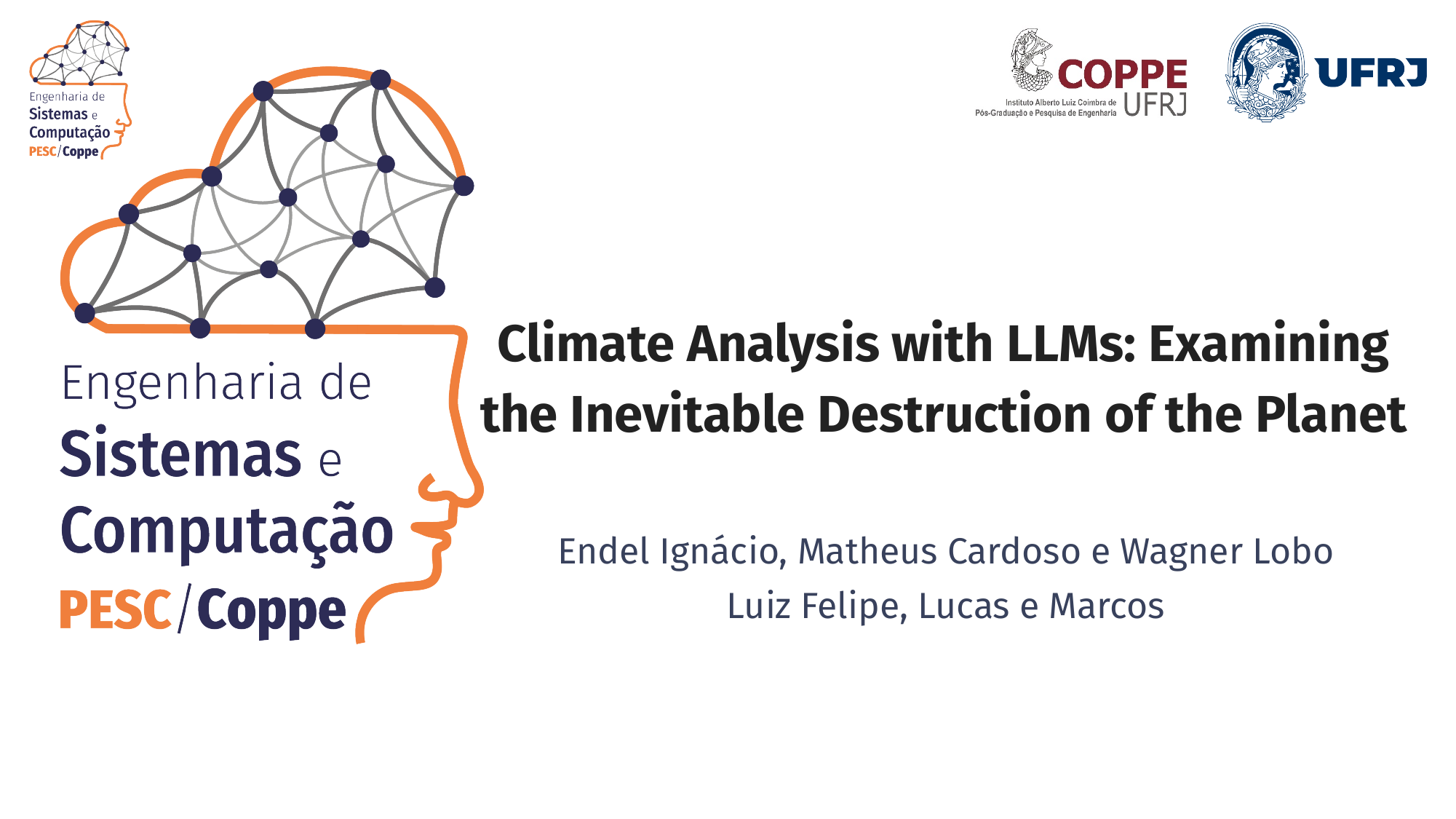

Climate Analysis with LLMs: Examining the Inevitable Destruction of the Planet
Endel Ignácio, Matheus Cardoso e Wagner Lobo
Luiz Felipe, Lucas e Marcos